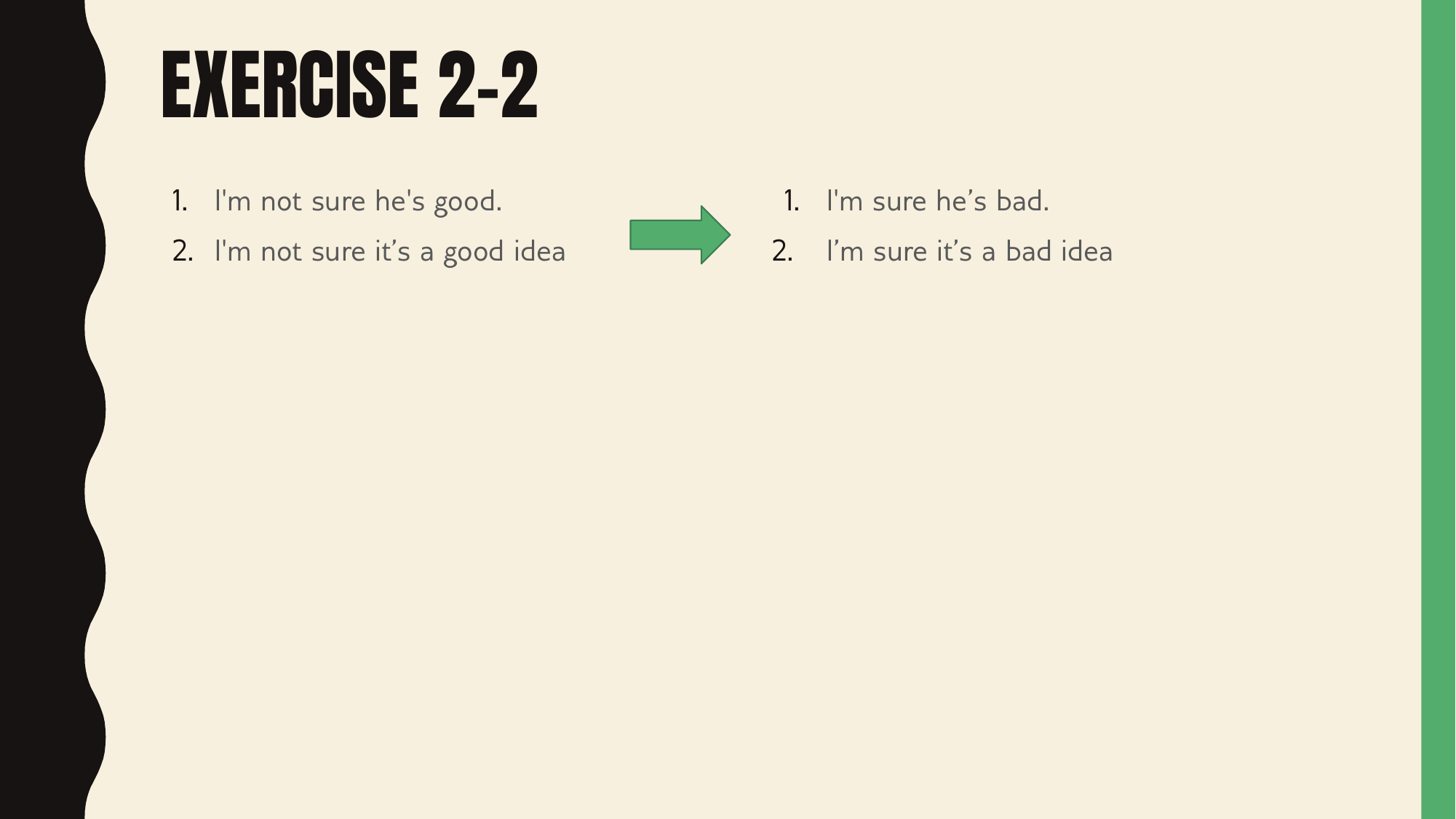

# EXERCISE 2-2
I'm not sure he's good.
I'm not sure it’s a good idea
I'm sure he’s bad.
I’m sure it’s a bad idea